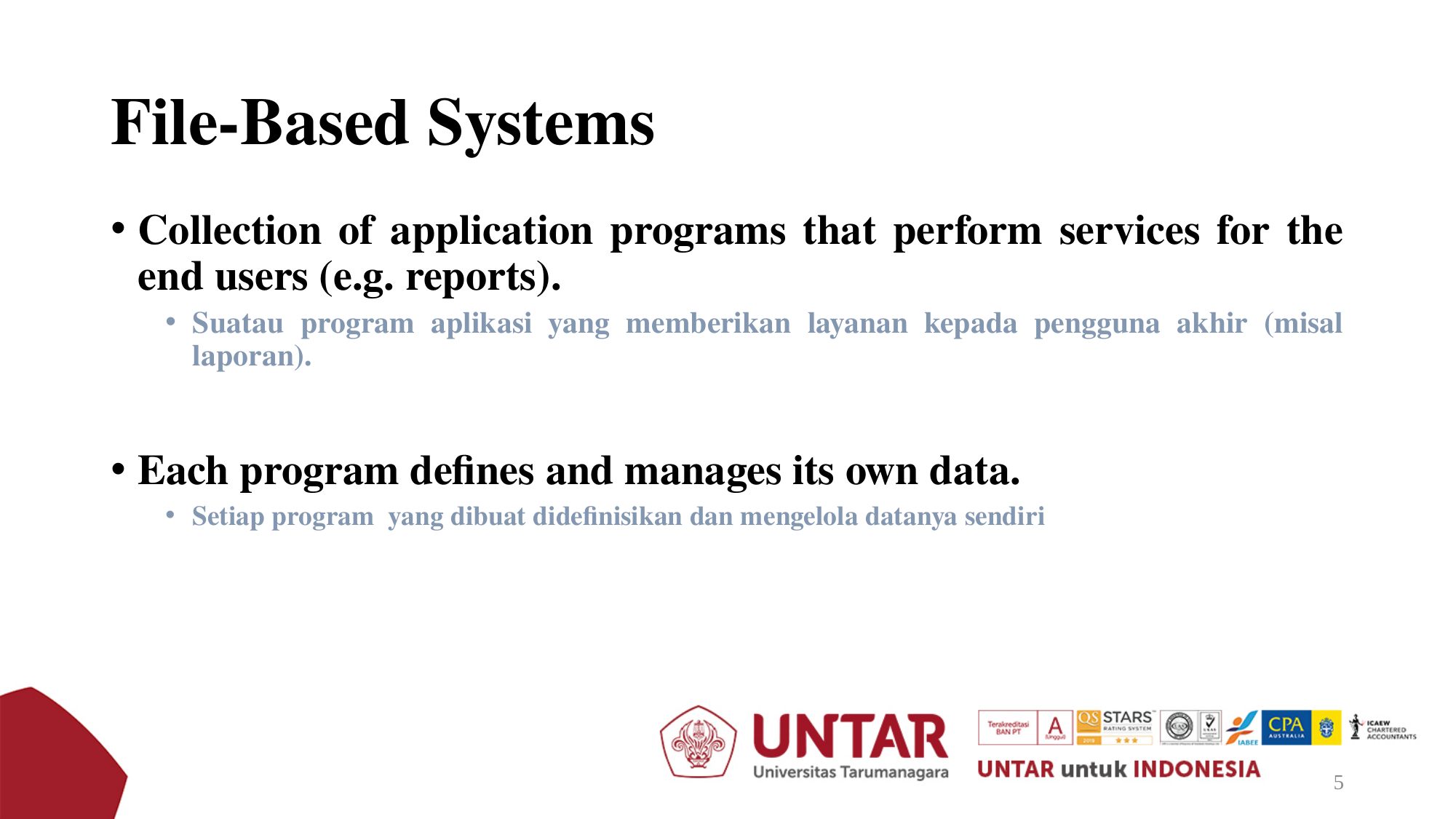

# File-Based Systems
Collection of application programs that perform services for the end users (e.g. reports).
Suatau program aplikasi yang memberikan layanan kepada pengguna akhir (misal laporan).

Each program defines and manages its own data.
Setiap program  yang dibuat didefinisikan dan mengelola datanya sendiri

5